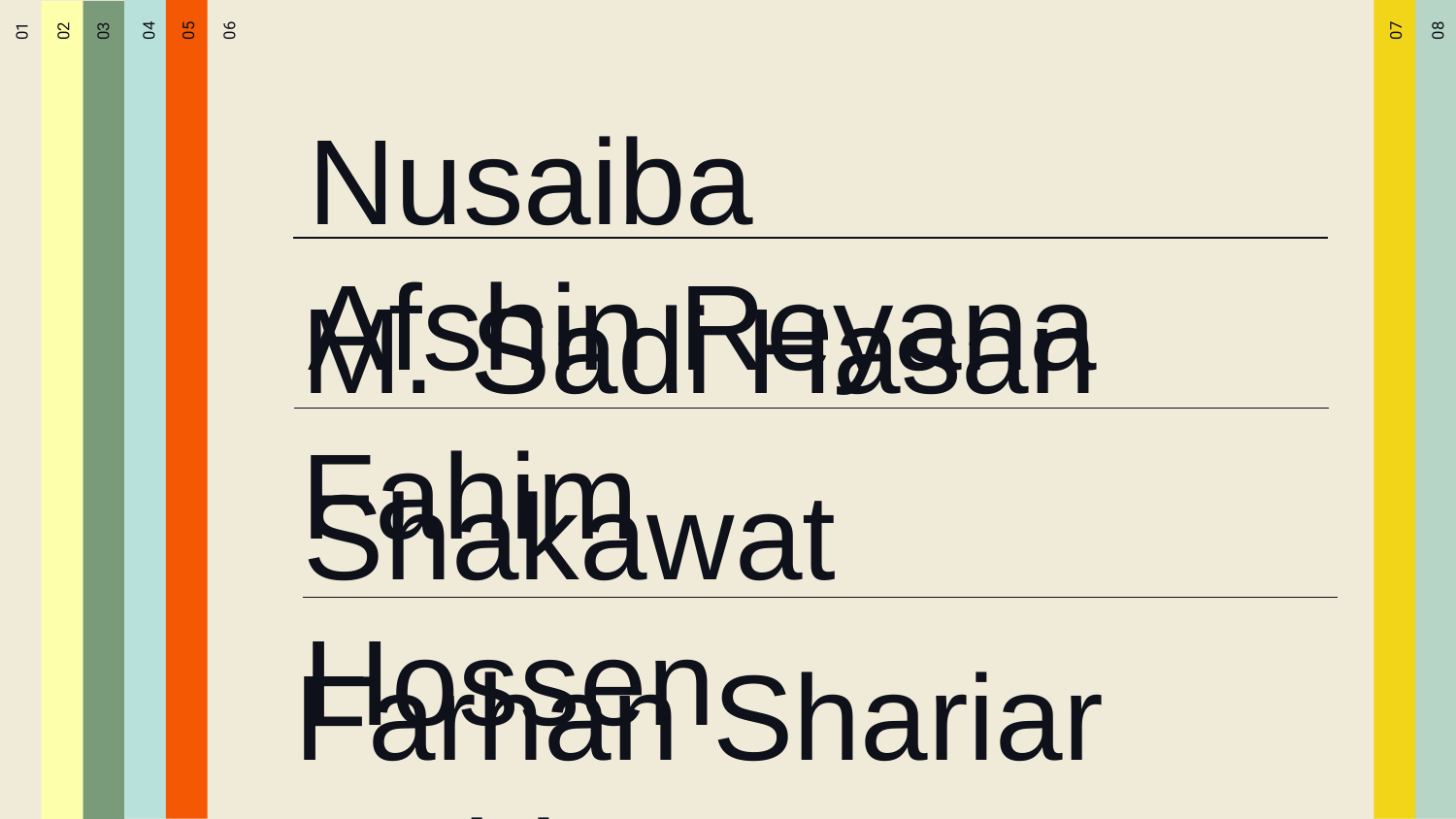

02
01
04
05
06
07
08
03
Nusaiba Afshin Reyana
M. Sadi Hasan Fahim

Shakawat Hossen
Farhan Shariar Mahi